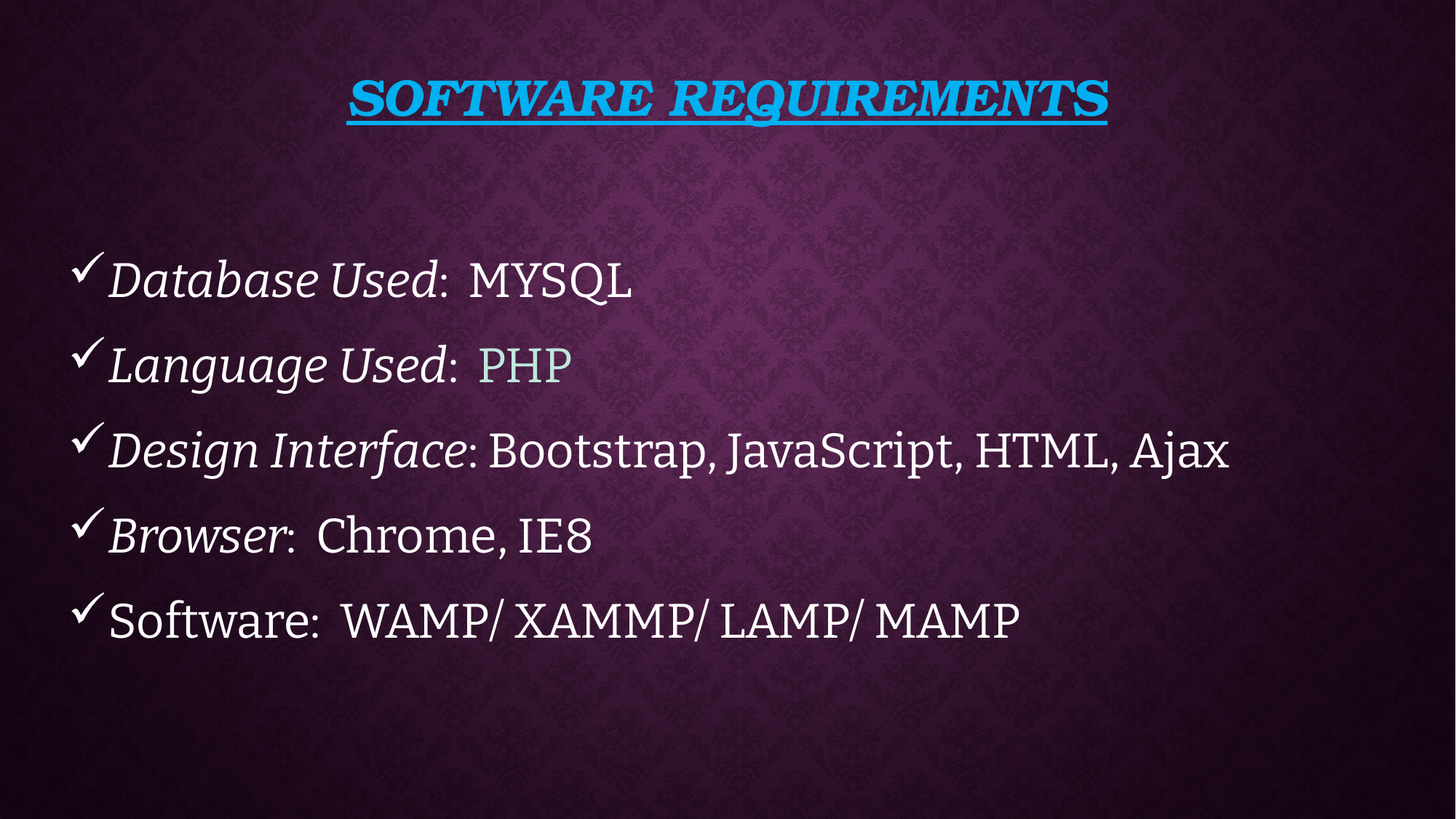

# SOFTWARE REQUIREMENTS

Database Used:  MYSQL
Language Used:  PHP
Design Interface: Bootstrap, JavaScript, HTML, Ajax
Browser:  Chrome, IE8
Software:  WAMP/ XAMMP/ LAMP/ MAMP